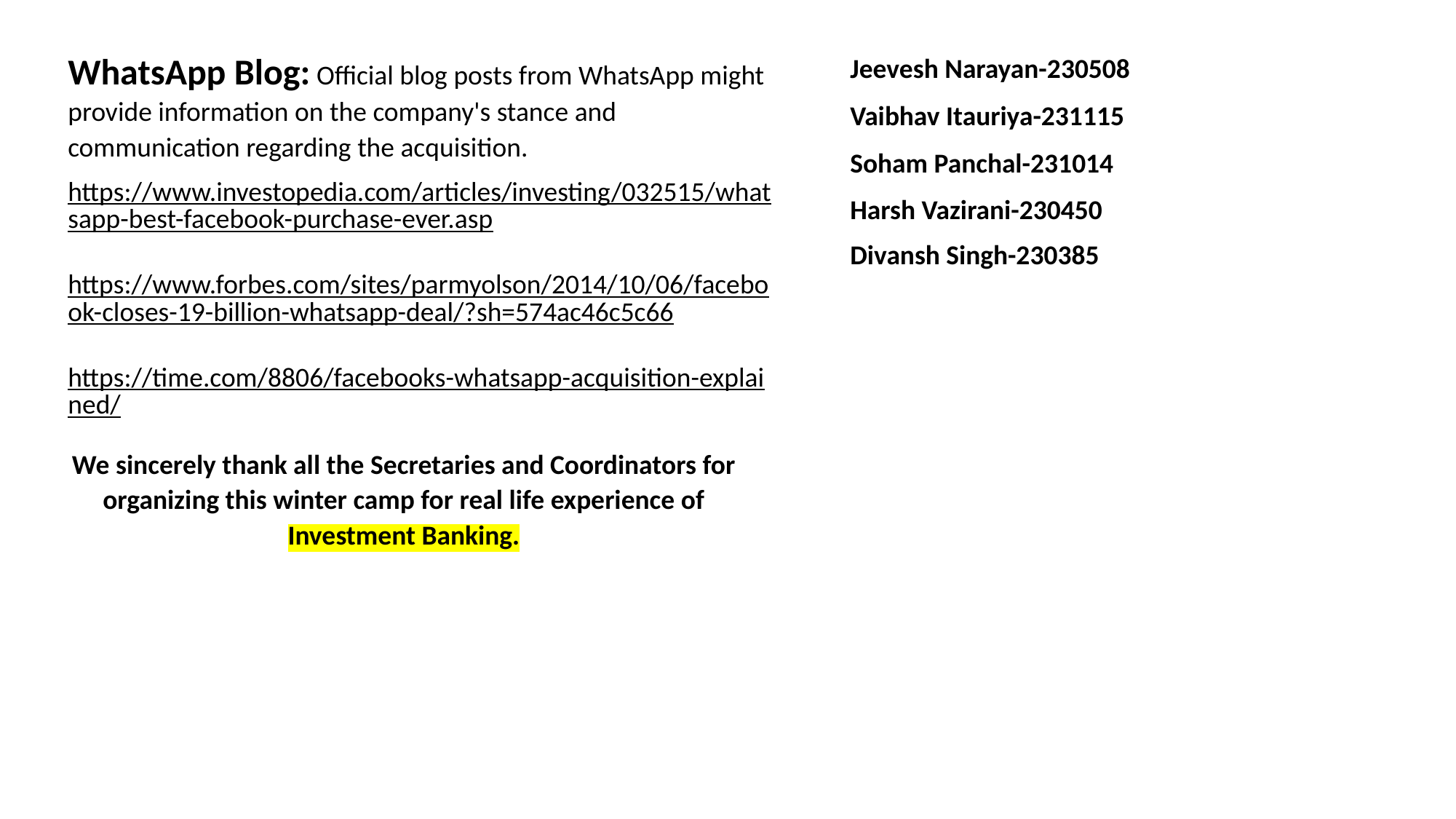

WhatsApp Blog: Official blog posts from WhatsApp might provide information on the company's stance and communication regarding the acquisition.
https://www.investopedia.com/articles/investing/032515/whatsapp-best-facebook-purchase-ever.asp
https://www.forbes.com/sites/parmyolson/2014/10/06/facebook-closes-19-billion-whatsapp-deal/?sh=574ac46c5c66
https://time.com/8806/facebooks-whatsapp-acquisition-explained/
Jeevesh Narayan-230508
Vaibhav Itauriya-231115
Soham Panchal-231014
Harsh Vazirani-230450
Divansh Singh-230385
We sincerely thank all the Secretaries and Coordinators for organizing this winter camp for real life experience of Investment Banking.